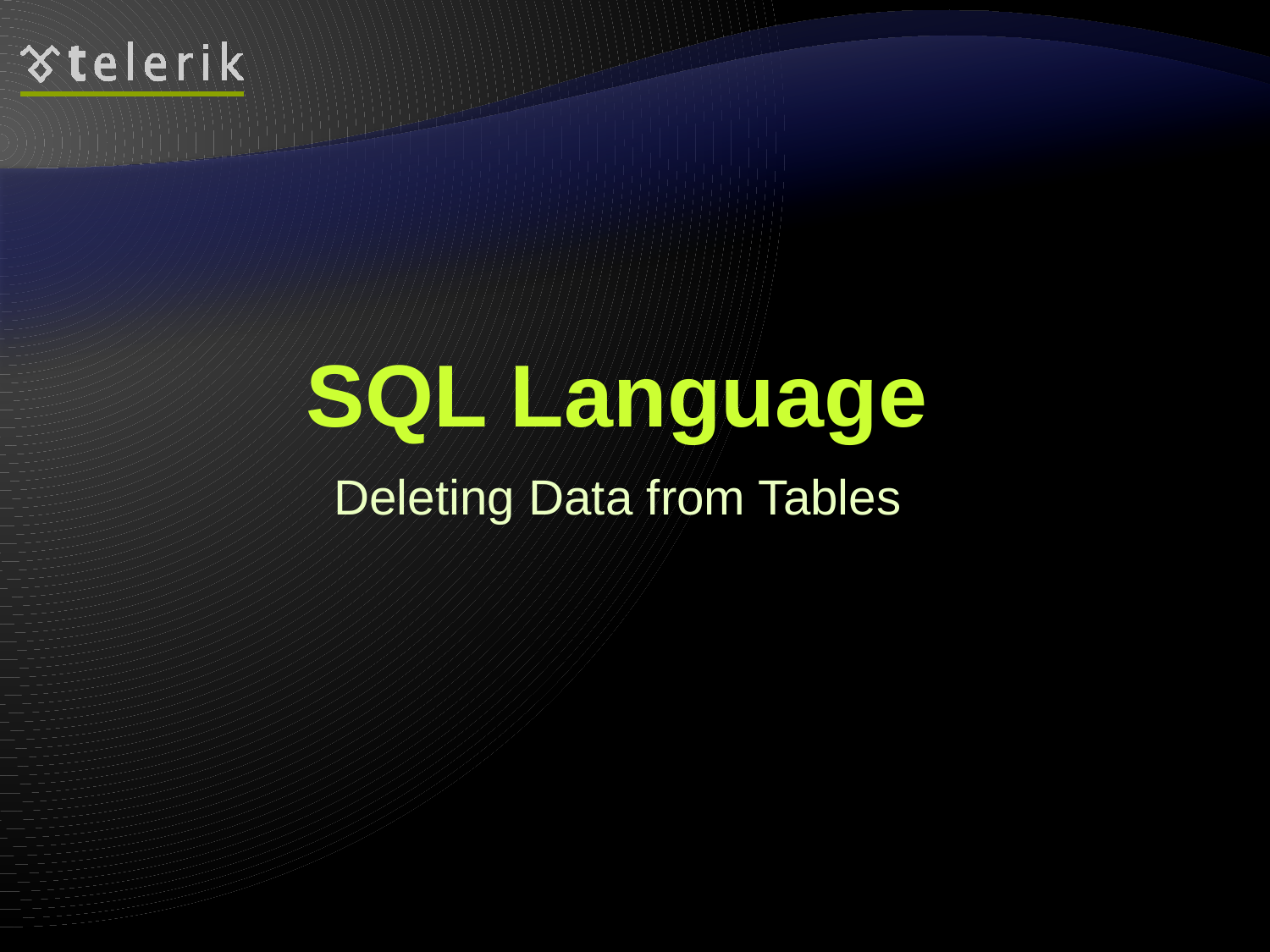

# SQL Language
Deleting Data from Tables